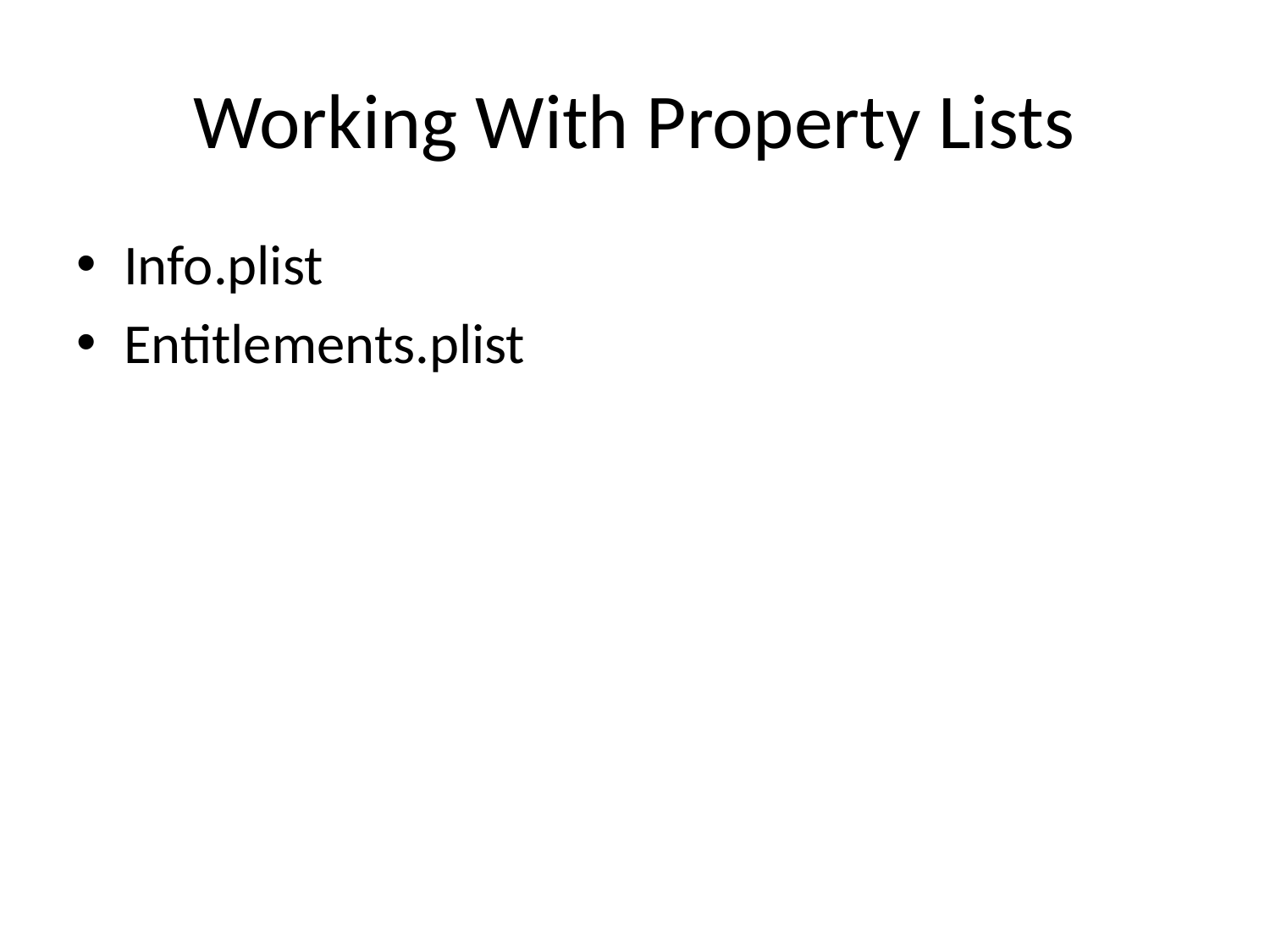

# Working With Property Lists
Info.plist
Entitlements.plist